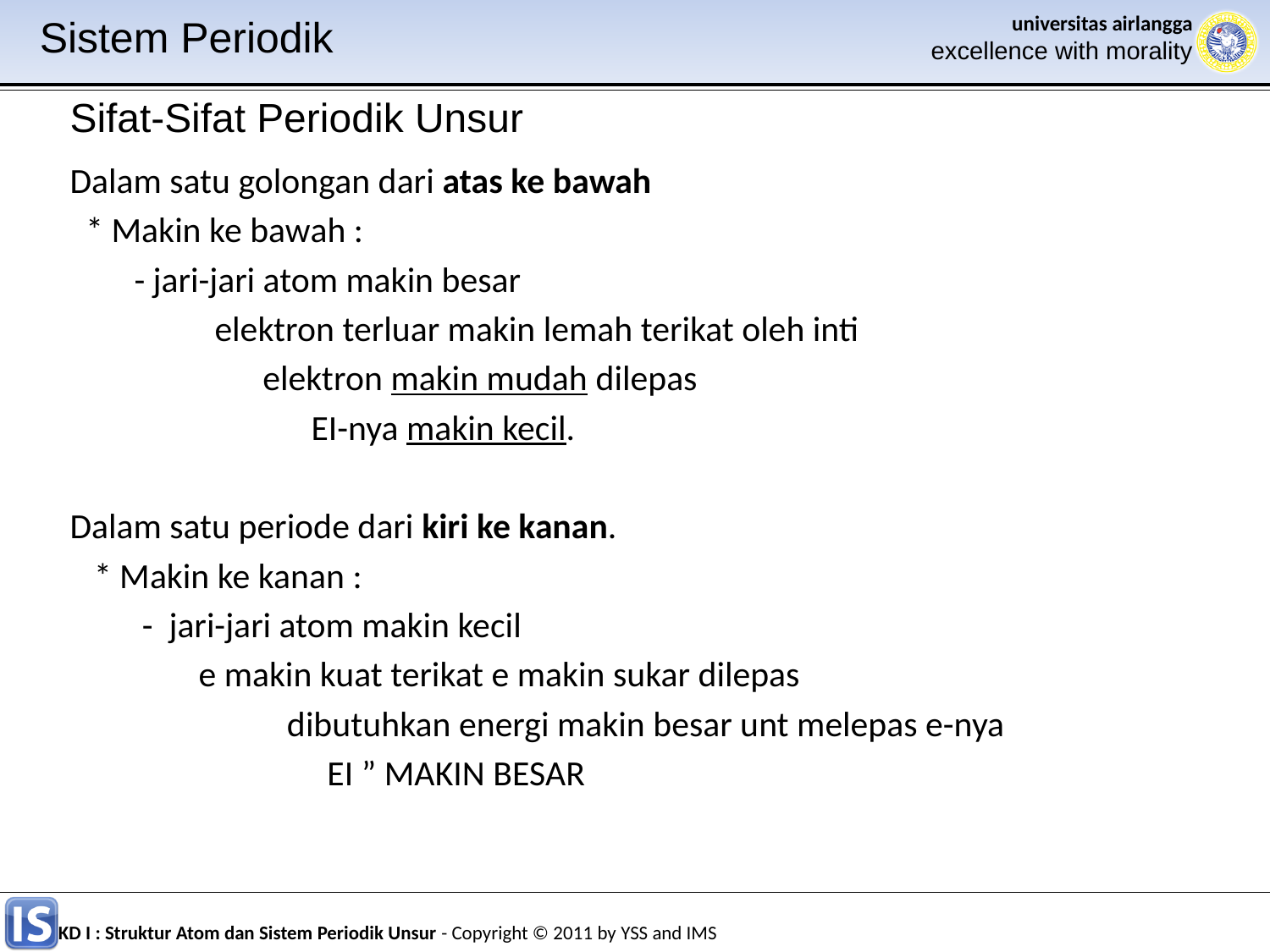

Sistem Periodik
Sifat-Sifat Periodik Unsur
Dalam satu golongan dari atas ke bawah
  * Makin ke bawah :
        - jari-jari atom makin besar
                  elektron terluar makin lemah terikat oleh inti
                        elektron makin mudah dilepas
                              EI-nya makin kecil.

Dalam satu periode dari kiri ke kanan.
   * Makin ke kanan :
         -  jari-jari atom makin kecil
                e makin kuat terikat e makin sukar dilepas
                           dibutuhkan energi makin besar unt melepas e-nya
                                EI ” MAKIN BESAR
47